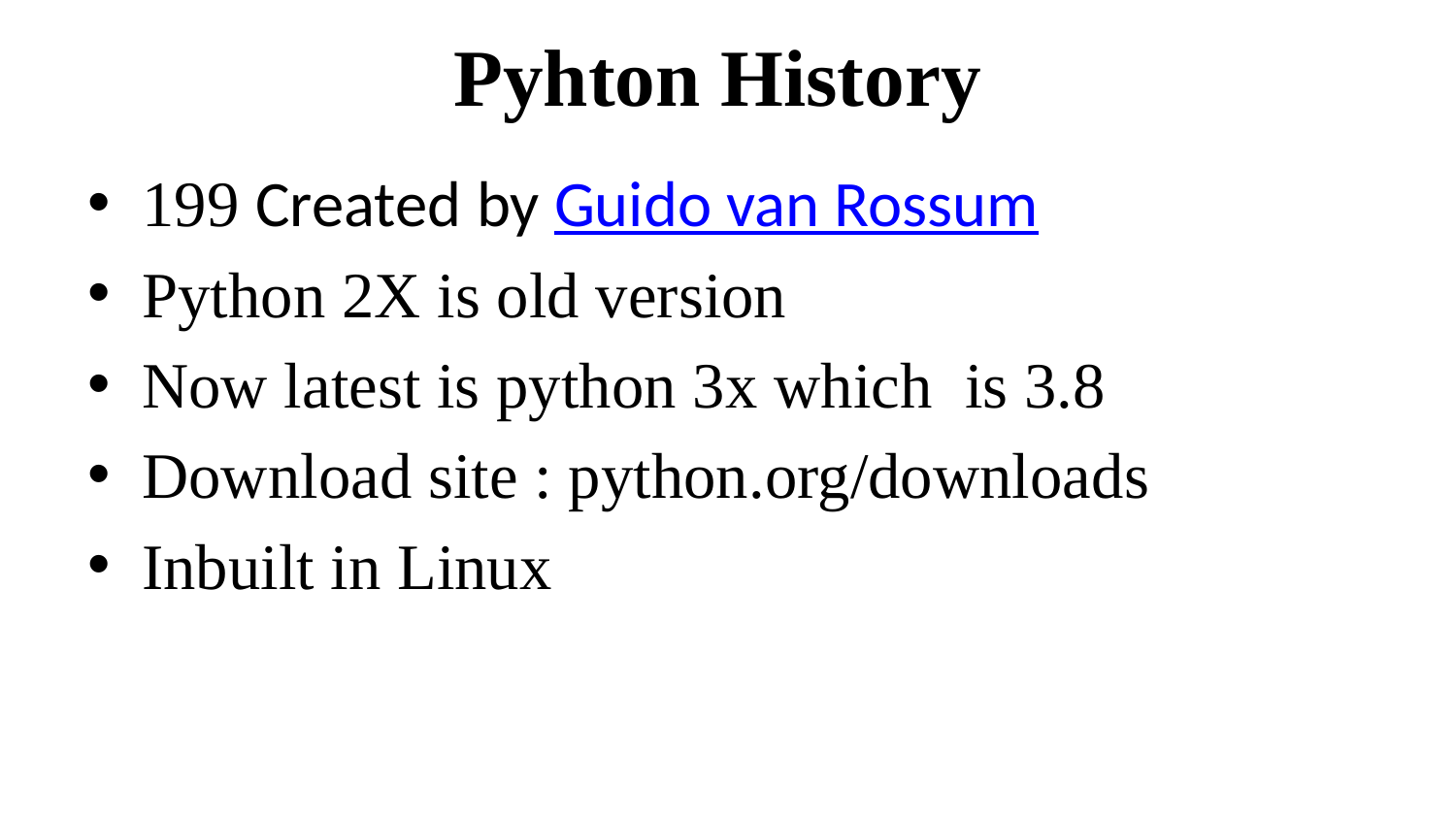

# Pyhton History
199 Created by Guido van Rossum
Python 2X is old version
Now latest is python 3x which  is 3.8
Download site : python.org/downloads
Inbuilt in Linux